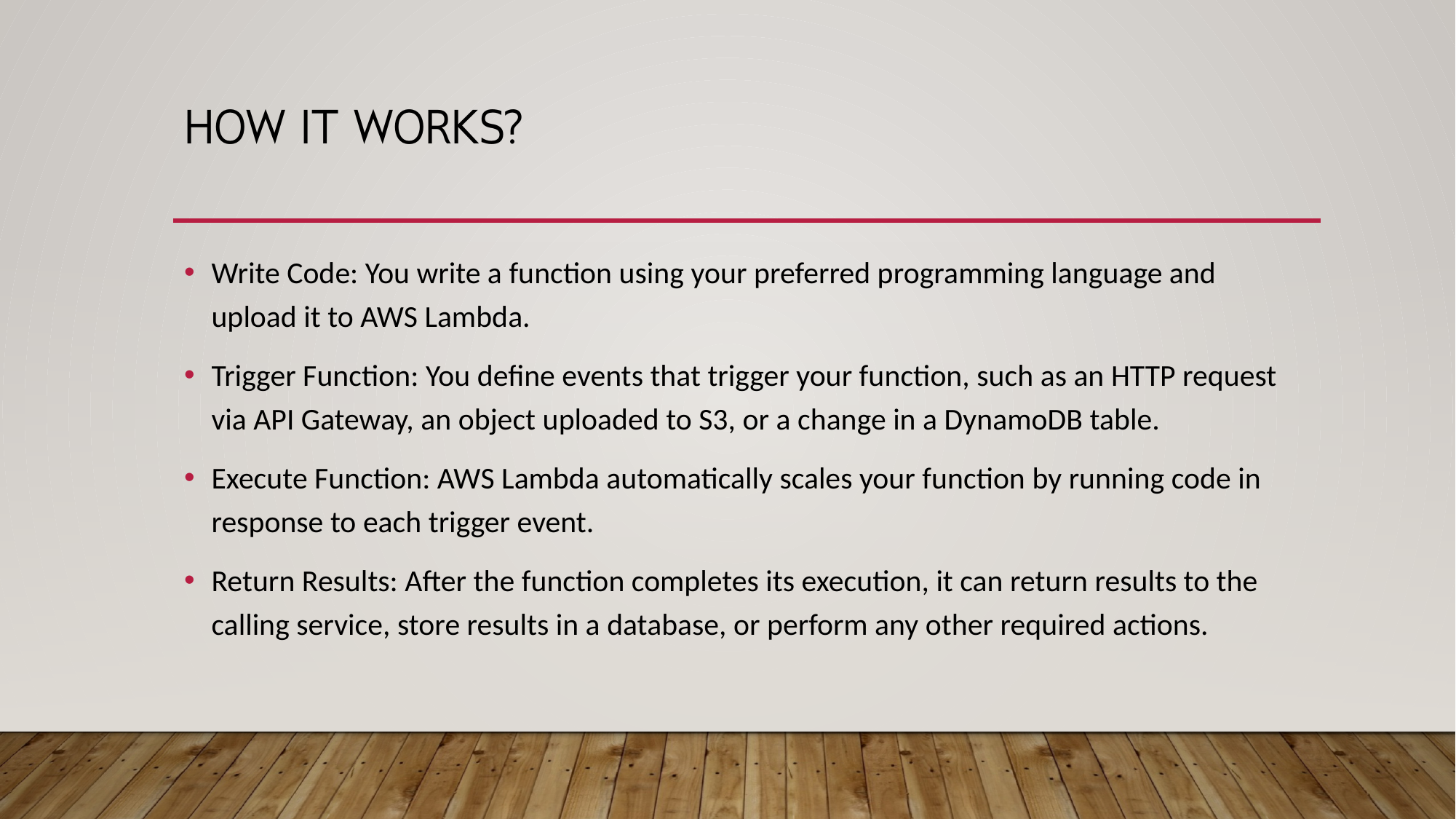

# How it works?
Write Code: You write a function using your preferred programming language and upload it to AWS Lambda.
Trigger Function: You define events that trigger your function, such as an HTTP request via API Gateway, an object uploaded to S3, or a change in a DynamoDB table.
Execute Function: AWS Lambda automatically scales your function by running code in response to each trigger event.
Return Results: After the function completes its execution, it can return results to the calling service, store results in a database, or perform any other required actions.